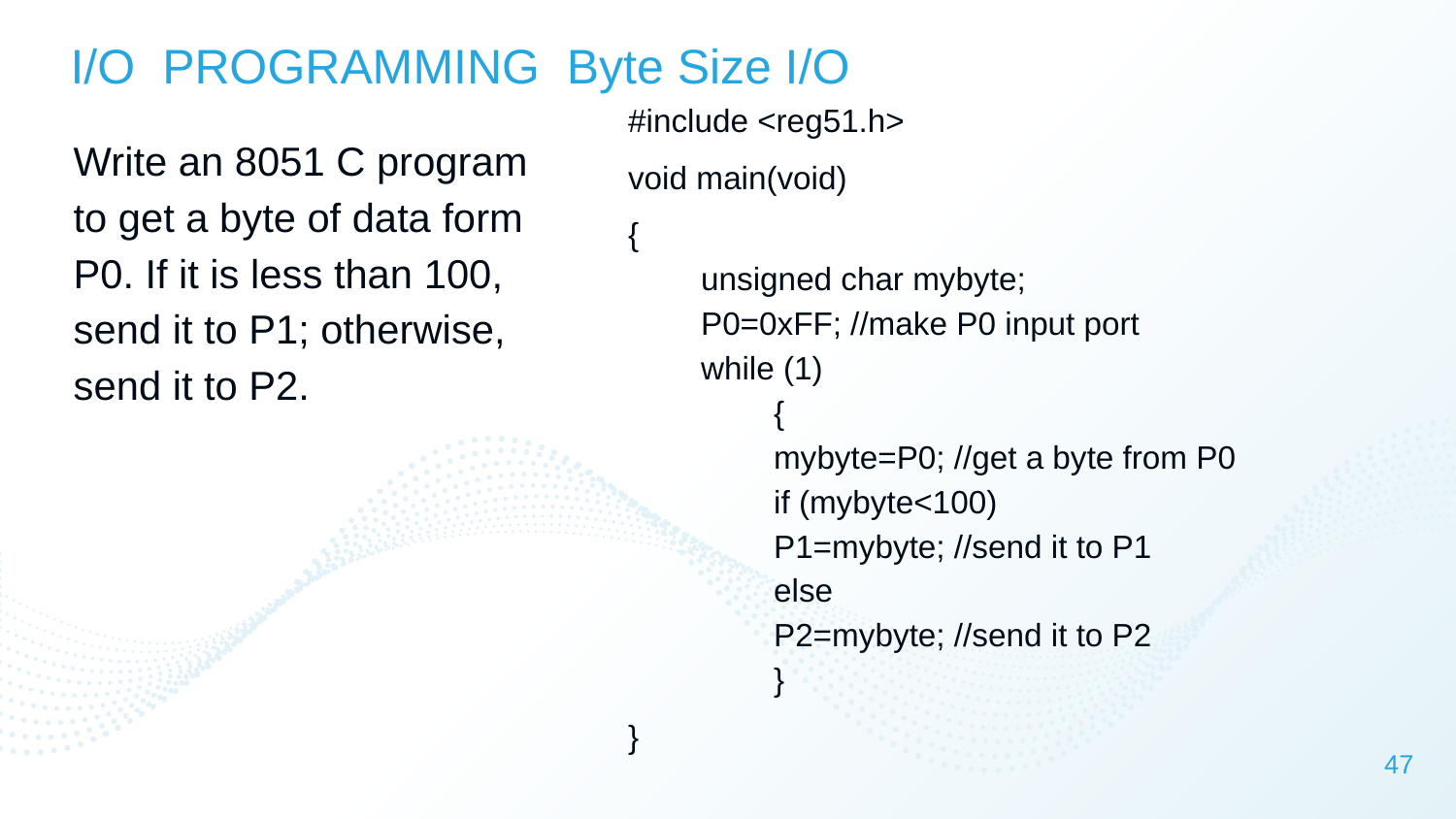

# I/O  PROGRAMMING  Byte Size I/O
#include <reg51.h>
void main(void)
{
unsigned char mybyte;
P0=0xFF; //make P0 input port
while (1)
{
mybyte=P0; //get a byte from P0
if (mybyte<100)
P1=mybyte; //send it to P1
else
P2=mybyte; //send it to P2
}
}
Write an 8051 C program to get a byte of data form P0. If it is less than 100, send it to P1; otherwise, send it to P2.
47